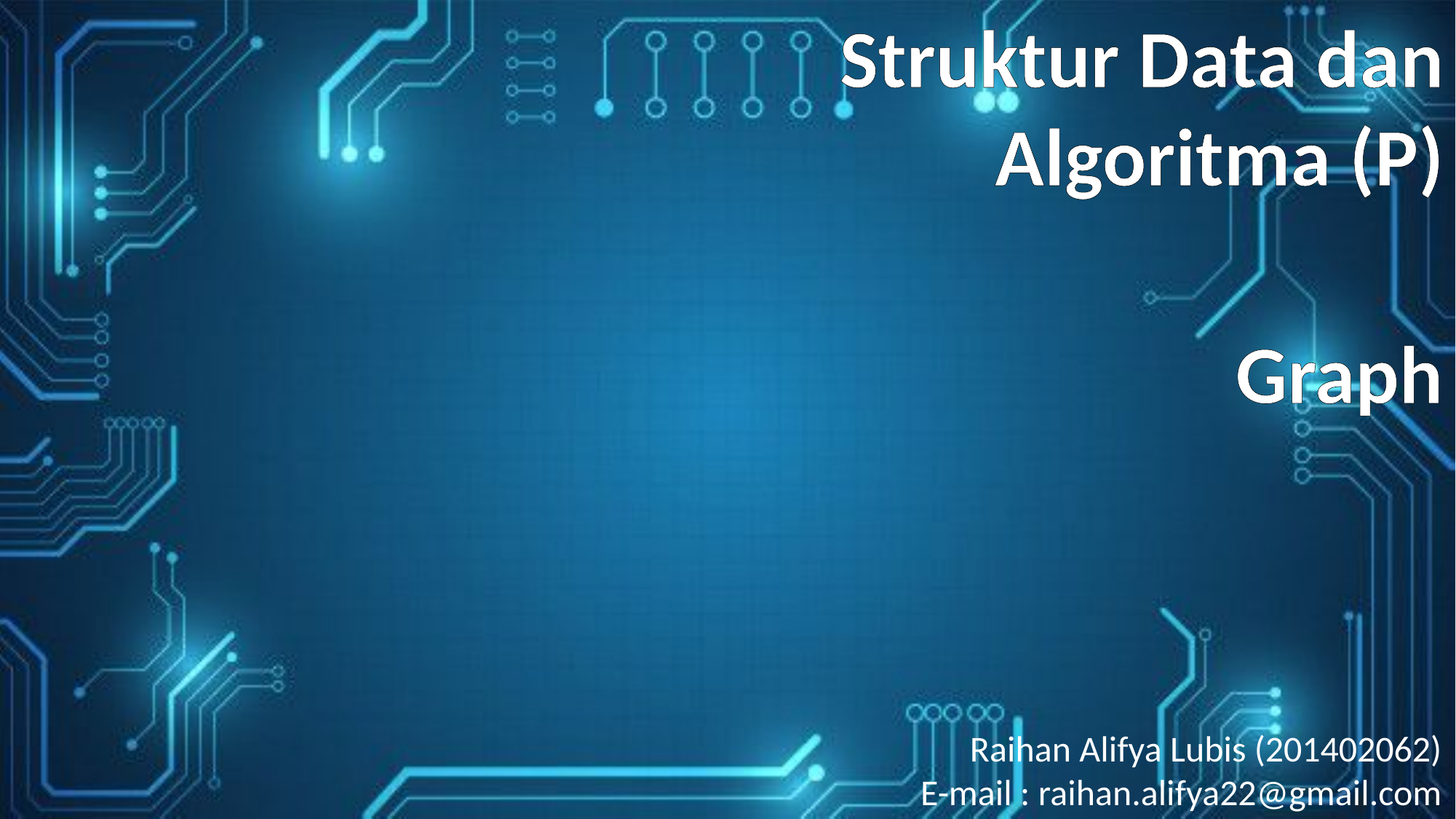

Struktur Data dan Algoritma (P)
Graph
Raihan Alifya Lubis (201402062)
E-mail : raihan.alifya22@gmail.com